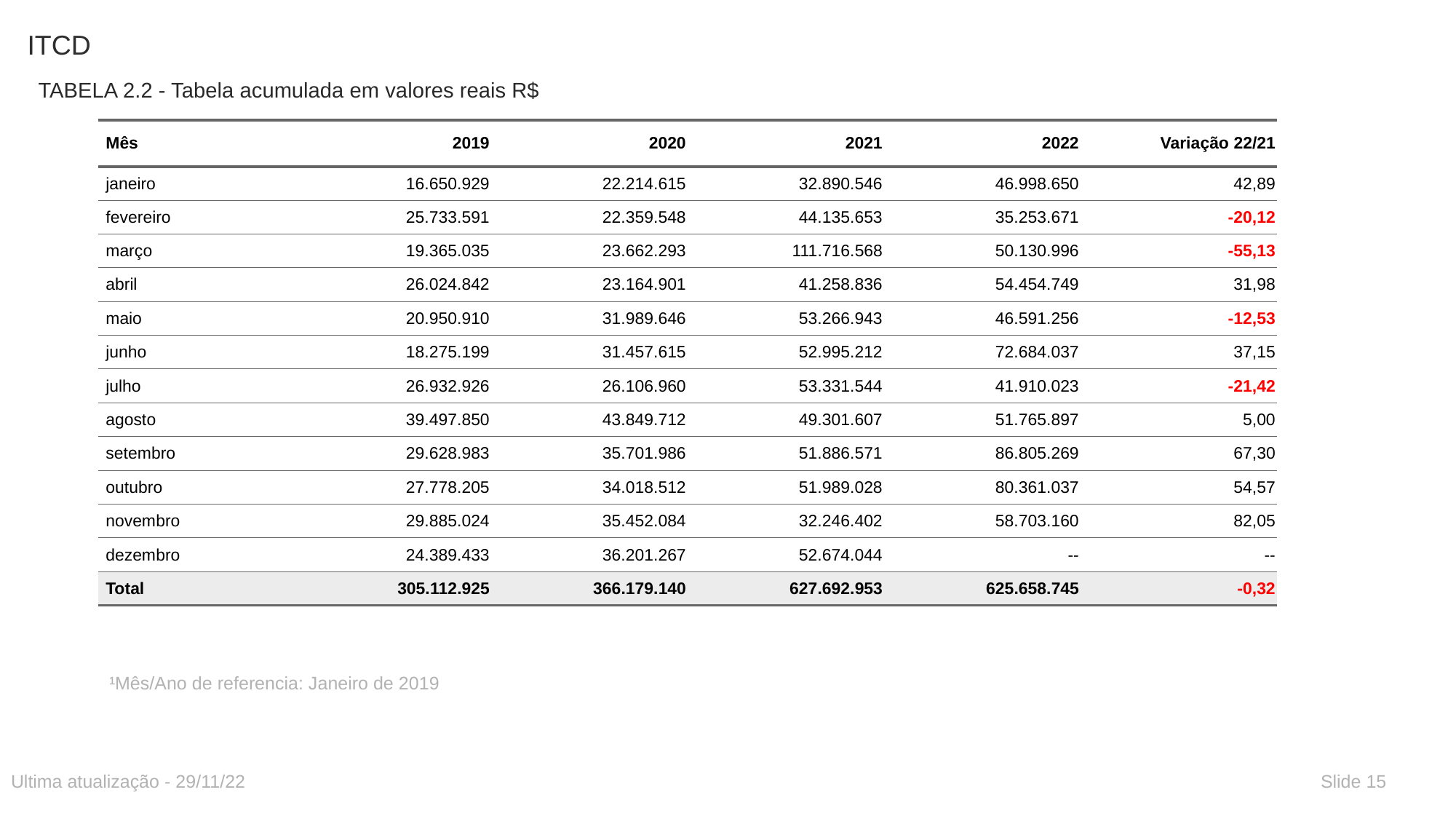

# ITCD
TABELA 2.2 - Tabela acumulada em valores reais R$
| Mês | 2019 | 2020 | 2021 | 2022 | Variação 22/21 |
| --- | --- | --- | --- | --- | --- |
| janeiro | 16.650.929 | 22.214.615 | 32.890.546 | 46.998.650 | 42,89 |
| fevereiro | 25.733.591 | 22.359.548 | 44.135.653 | 35.253.671 | -20,12 |
| março | 19.365.035 | 23.662.293 | 111.716.568 | 50.130.996 | -55,13 |
| abril | 26.024.842 | 23.164.901 | 41.258.836 | 54.454.749 | 31,98 |
| maio | 20.950.910 | 31.989.646 | 53.266.943 | 46.591.256 | -12,53 |
| junho | 18.275.199 | 31.457.615 | 52.995.212 | 72.684.037 | 37,15 |
| julho | 26.932.926 | 26.106.960 | 53.331.544 | 41.910.023 | -21,42 |
| agosto | 39.497.850 | 43.849.712 | 49.301.607 | 51.765.897 | 5,00 |
| setembro | 29.628.983 | 35.701.986 | 51.886.571 | 86.805.269 | 67,30 |
| outubro | 27.778.205 | 34.018.512 | 51.989.028 | 80.361.037 | 54,57 |
| novembro | 29.885.024 | 35.452.084 | 32.246.402 | 58.703.160 | 82,05 |
| dezembro | 24.389.433 | 36.201.267 | 52.674.044 | -- | -- |
| Total | 305.112.925 | 366.179.140 | 627.692.953 | 625.658.745 | -0,32 |
¹Mês/Ano de referencia: Janeiro de 2019
Ultima atualização - 29/11/22
Slide 15